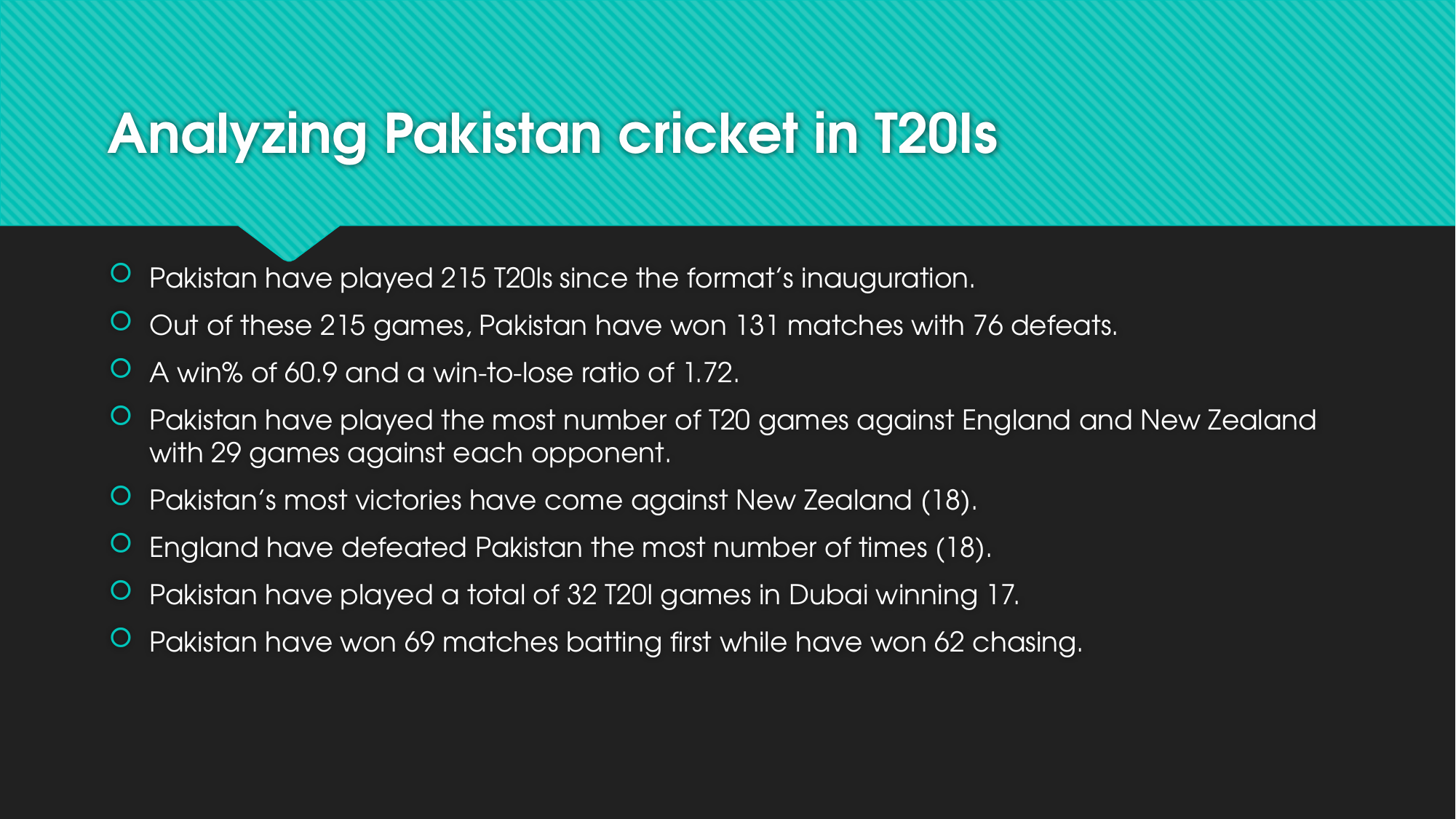

# Analyzing Pakistan cricket in T20Is
Pakistan have played 215 T20Is since the format’s inauguration.
Out of these 215 games, Pakistan have won 131 matches with 76 defeats.
A win% of 60.9 and a win-to-lose ratio of 1.72.
Pakistan have played the most number of T20 games against England and New Zealand with 29 games against each opponent.
Pakistan’s most victories have come against New Zealand (18).
England have defeated Pakistan the most number of times (18).
Pakistan have played a total of 32 T20I games in Dubai winning 17.
Pakistan have won 69 matches batting first while have won 62 chasing.